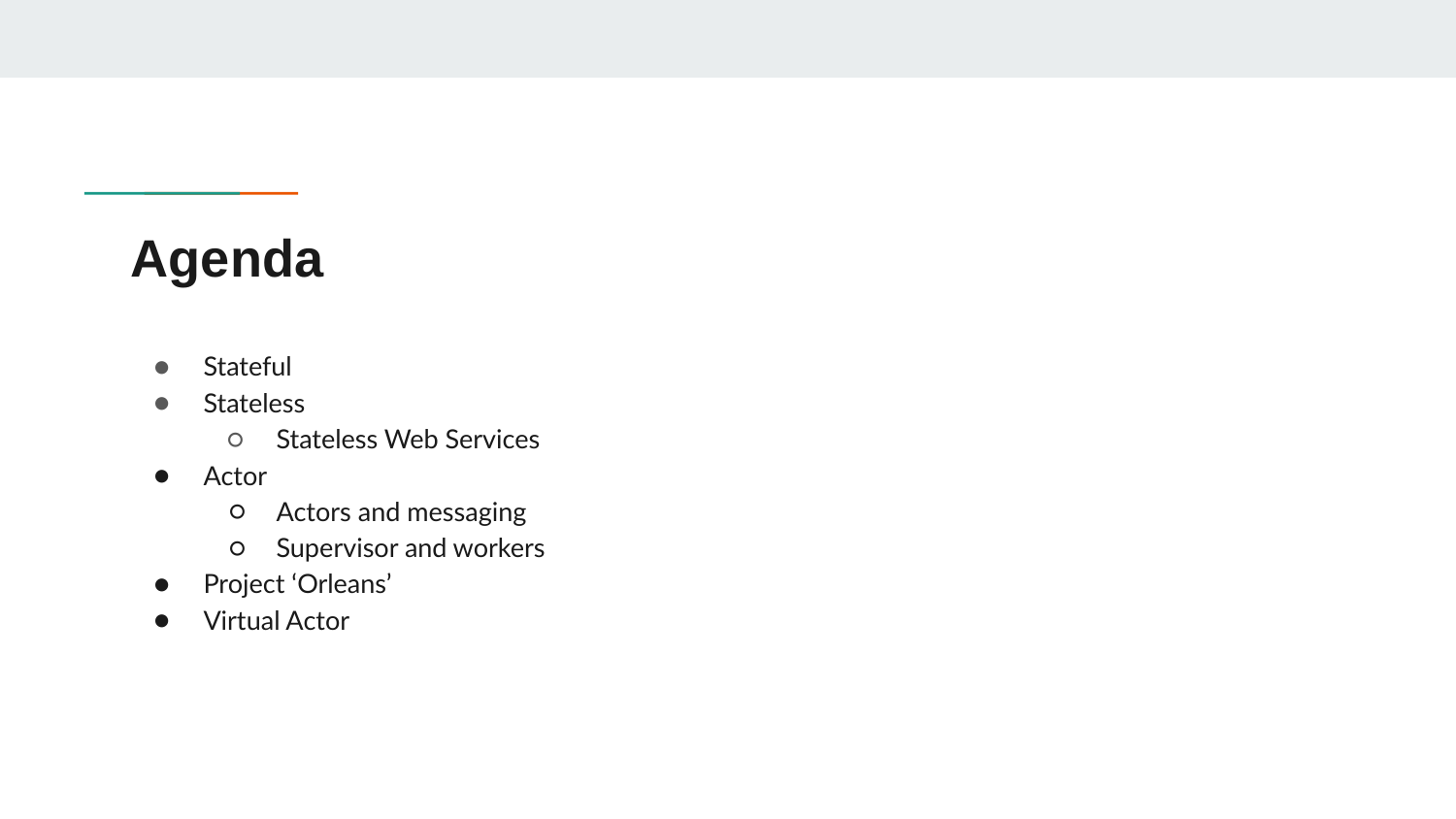

# Agenda
Stateful
Stateless
Stateless Web Services
Actor
Actors and messaging
Supervisor and workers
Project ‘Orleans’
Virtual Actor